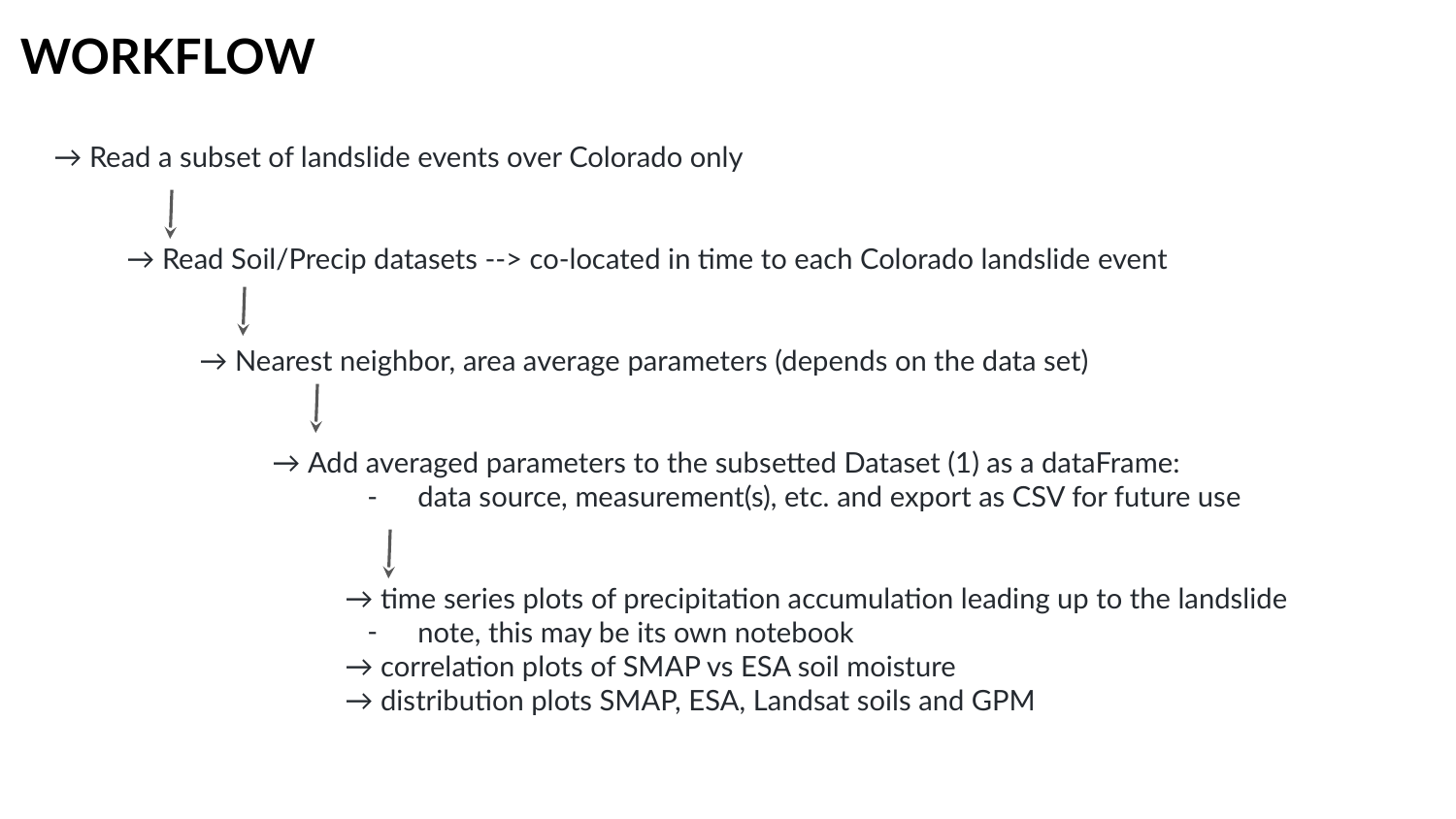

# WORKFLOW
→ Read a subset of landslide events over Colorado only

→ Read Soil/Precip datasets --> co-located in time to each Colorado landslide event

→ Nearest neighbor, area average parameters (depends on the data set)

→ Add averaged parameters to the subsetted Dataset (1) as a dataFrame:
data source, measurement(s), etc. and export as CSV for future use

→ time series plots of precipitation accumulation leading up to the landslide
note, this may be its own notebook
→ correlation plots of SMAP vs ESA soil moisture
→ distribution plots SMAP, ESA, Landsat soils and GPM